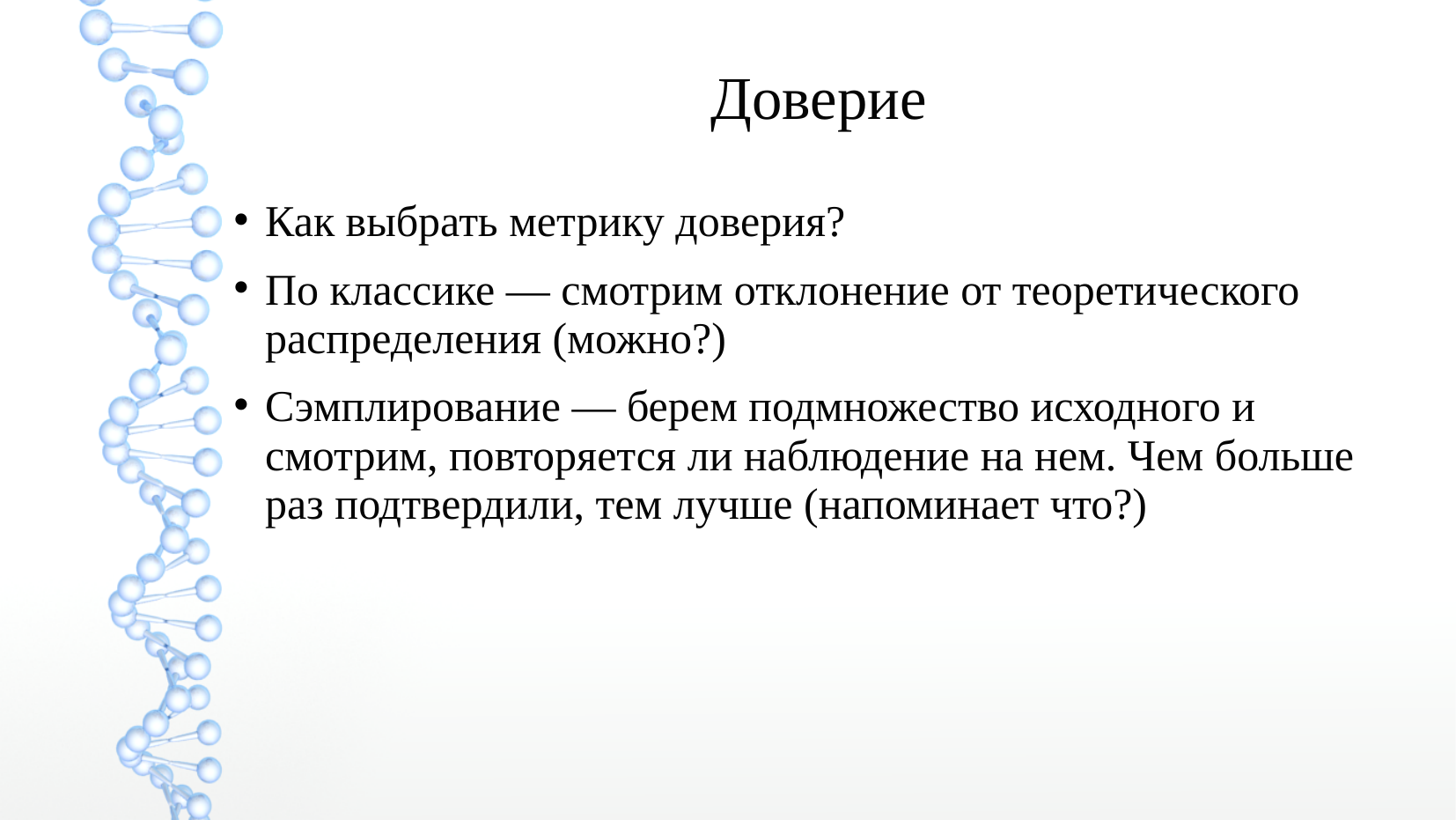

Доверие
Как выбрать метрику доверия?
По классике — смотрим отклонение от теоретического распределения (можно?)
Сэмплирование — берем подмножество исходного и смотрим, повторяется ли наблюдение на нем. Чем больше раз подтвердили, тем лучше (напоминает что?)